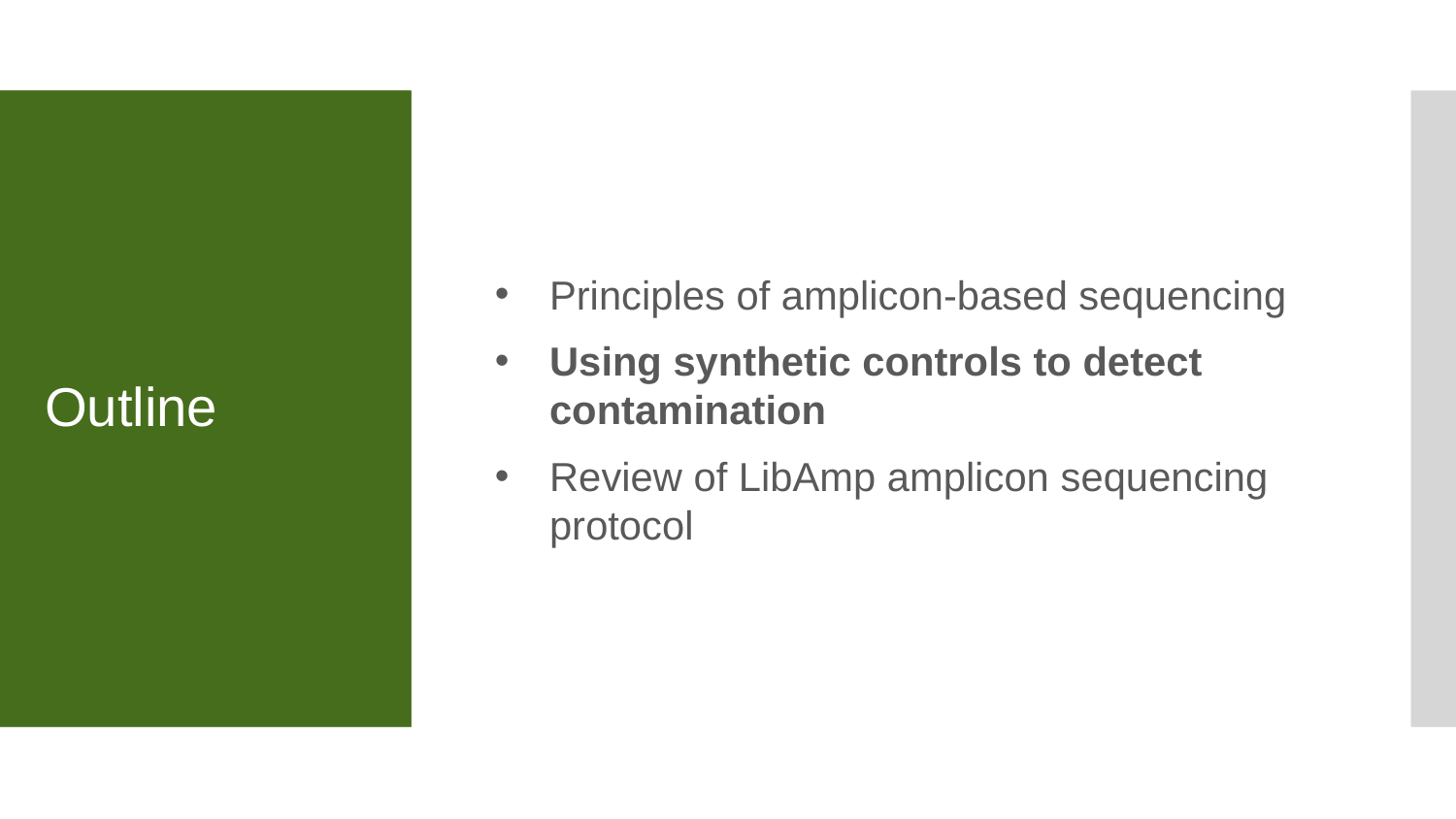

Principles of amplicon-based sequencing
Using synthetic controls to detect contamination
Review of LibAmp amplicon sequencing protocol
# Outline